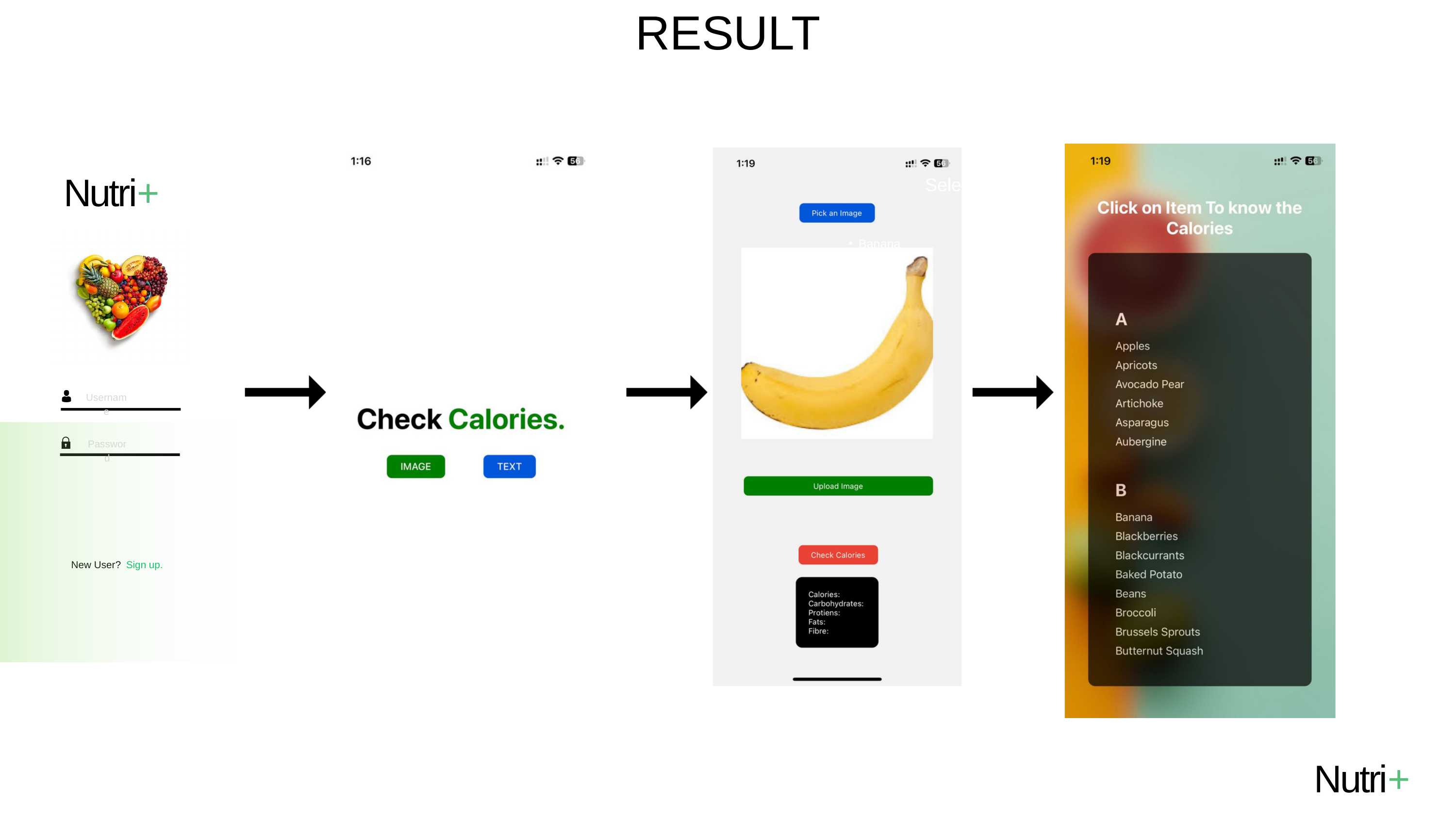

RESULT

Select
Nutri+

Username

Password

New User?
Sign up.
Banana
2. Apple
3. Mango

Nutri+